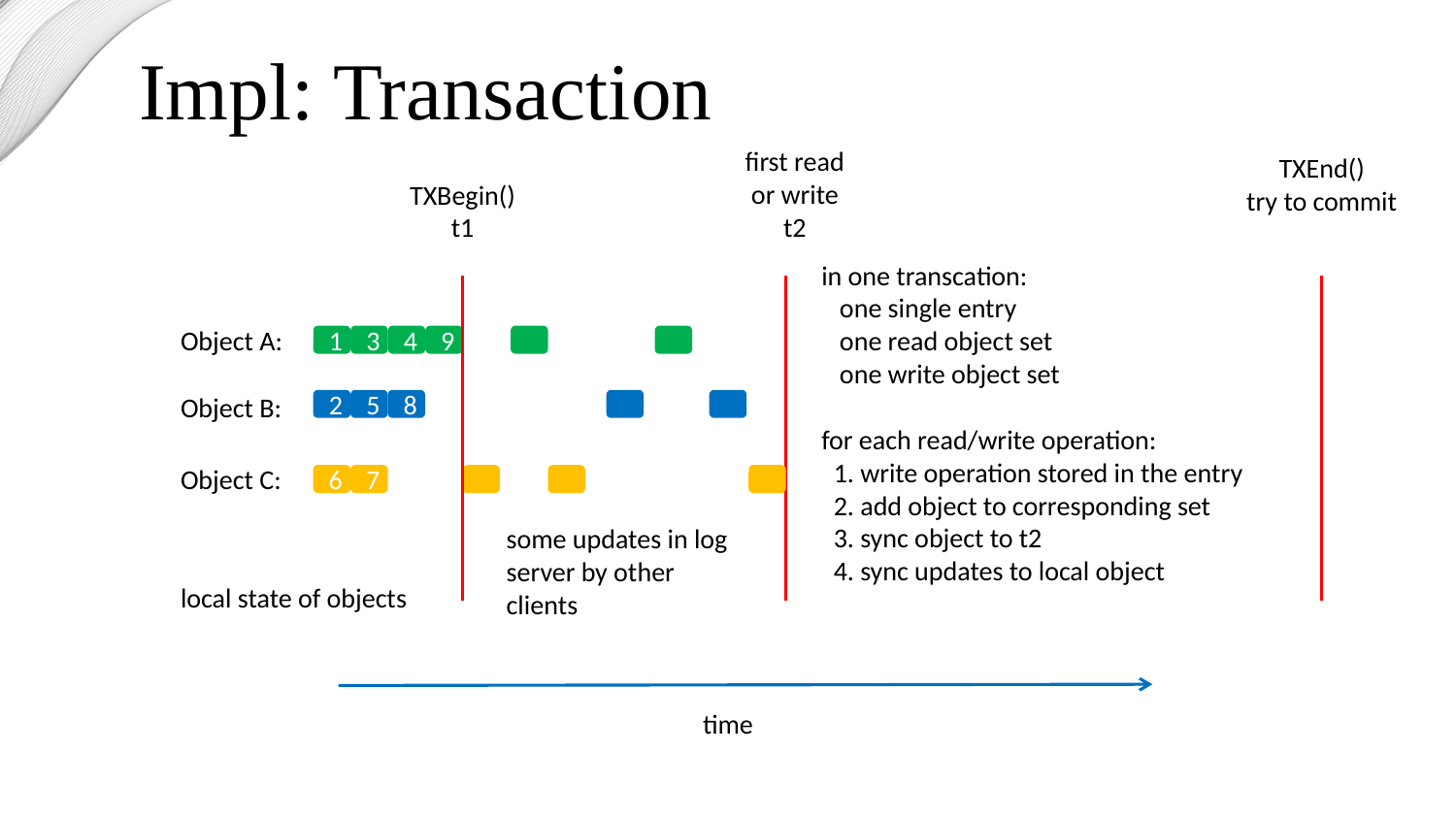

Impl: Transaction
first read
or write
t2
TXEnd()
try to commit
TXBegin()
t1
in one transcation:
   one single entry
   one read object set
   one write object set
Object A:
1
3
4
9
Object B:
2
5
8
Object C:
6
7

for each read/write operation:
  1. write operation stored in the entry
  2. add object to corresponding set
  3. sync object to t2
  4. sync updates to local object

some updates in log server by other clients
local state of objects
time
27